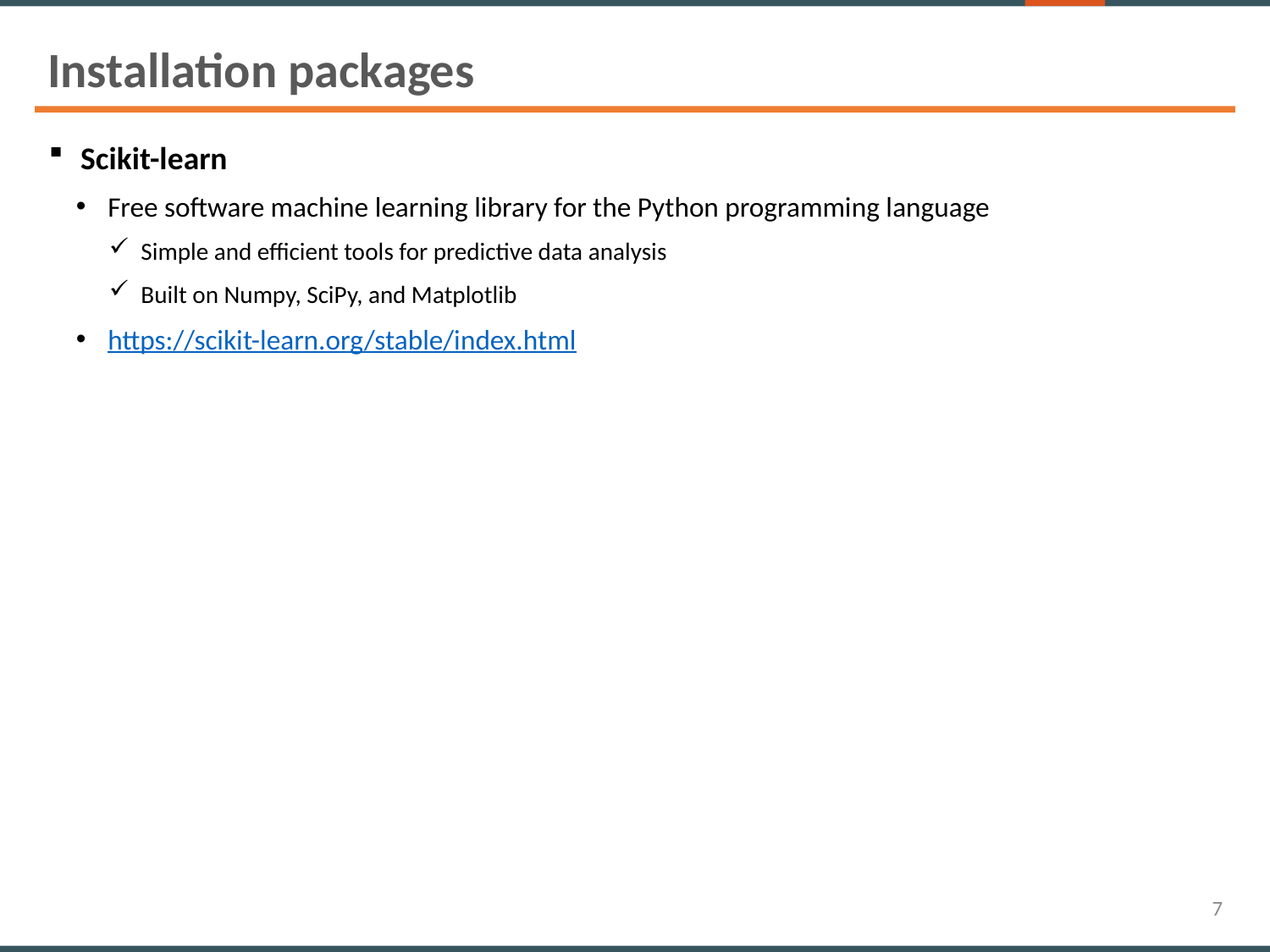

Installation packages
Scikit-learn
Free software machine learning library for the Python programming language
Simple and efficient tools for predictive data analysis
Built on Numpy, SciPy, and Matplotlib
https://scikit-learn.org/stable/index.html

7